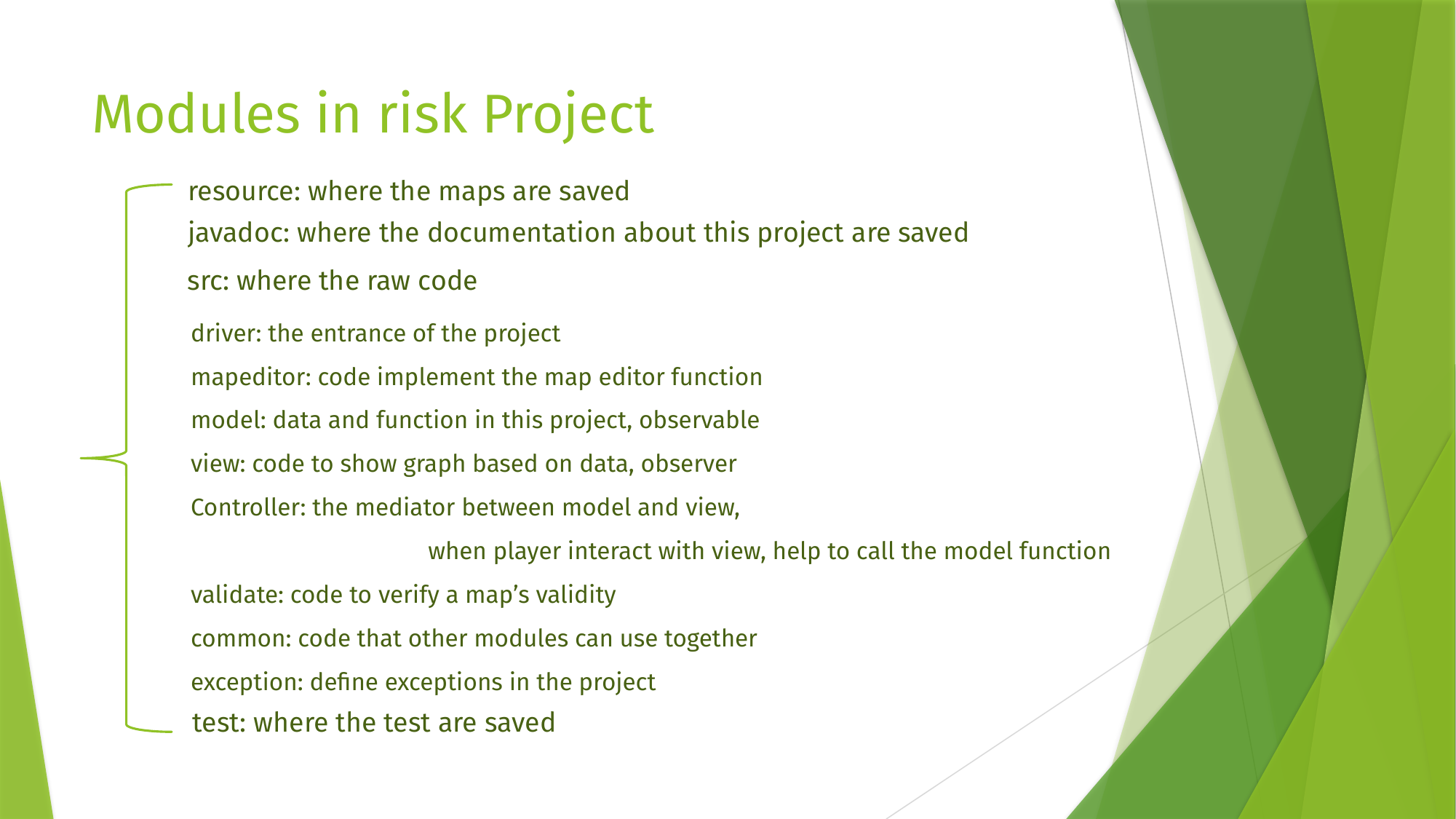

# Modules in risk Project
resource: where the maps are saved

javadoc: where the documentation about this project are saved
src: where the raw code
driver: the entrance of the project
mapeditor: code implement the map editor function
model: data and function in this project, observable
view: code to show graph based on data, observer
Controller: the mediator between model and view,
		   when player interact with view, help to call the model function
validate: code to verify a map’s validity
common: code that other modules can use together
exception: define exceptions in the project
test: where the test are saved